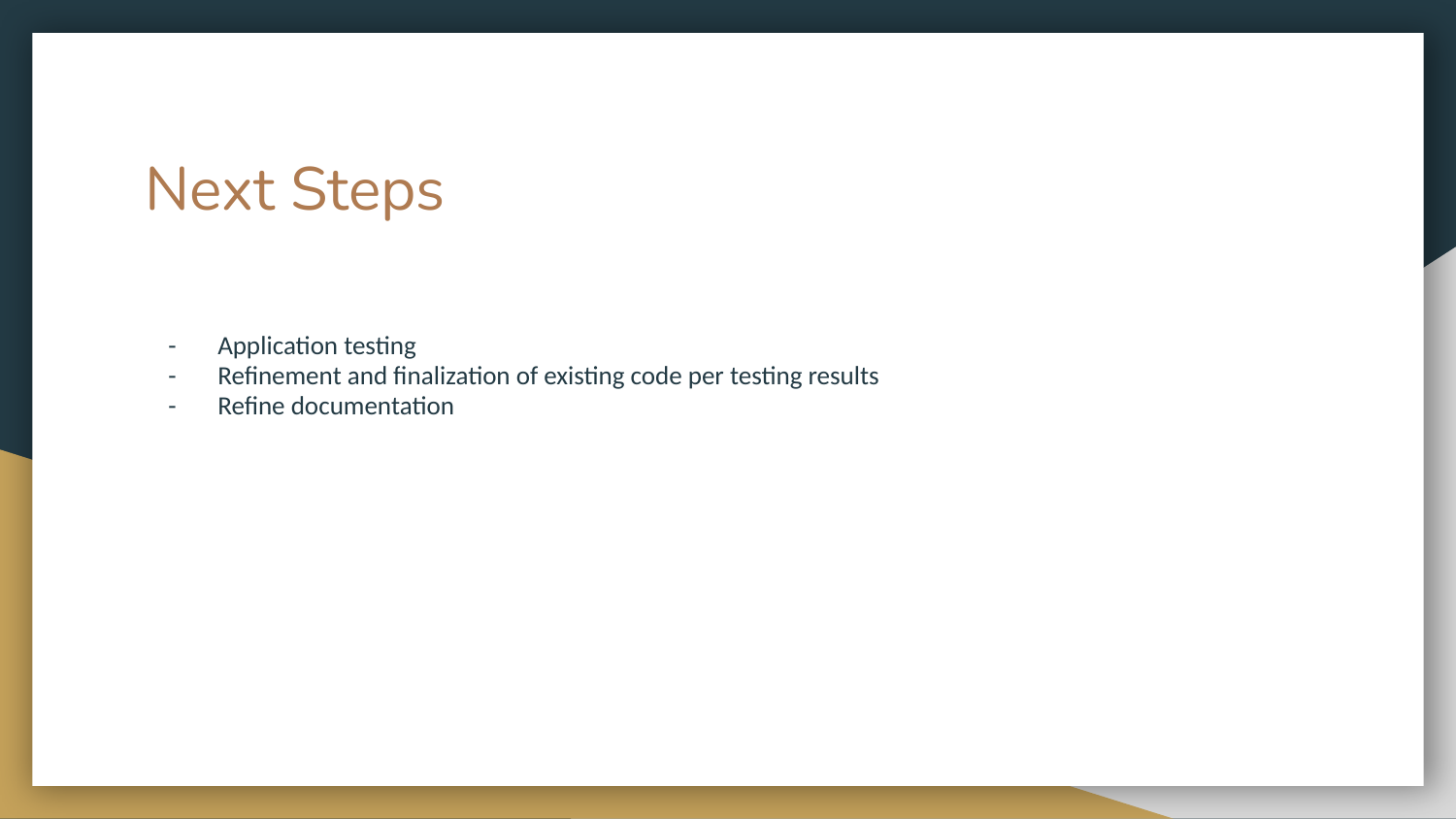

# Next Steps
Application testing
Refinement and finalization of existing code per testing results
Refine documentation